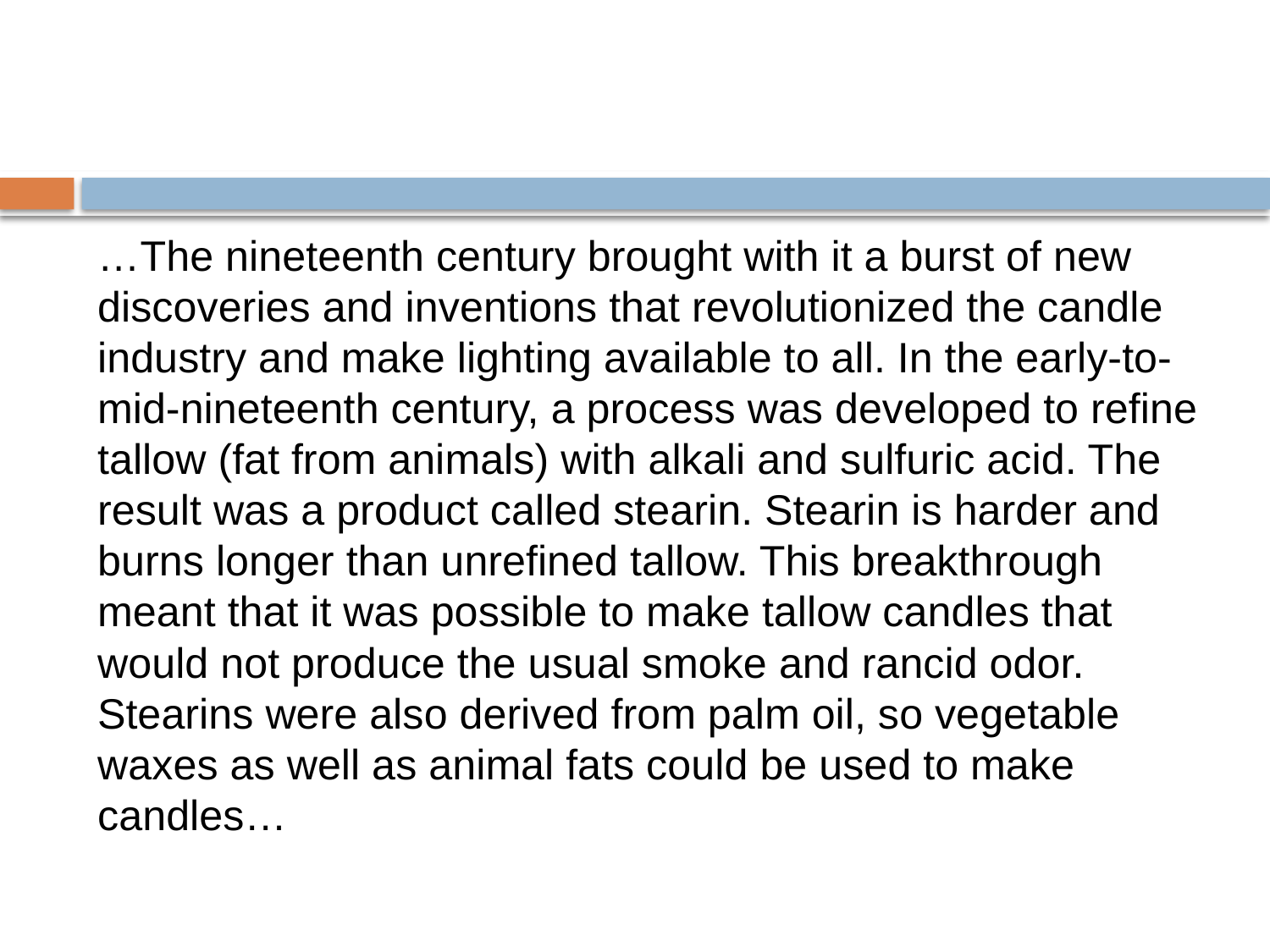

#
…The nineteenth century brought with it a burst of new discoveries and inventions that revolutionized the candle industry and make lighting available to all. In the early-to-mid-nineteenth century, a process was developed to refine tallow (fat from animals) with alkali and sulfuric acid. The result was a product called stearin. Stearin is harder and burns longer than unrefined tallow. This breakthrough meant that it was possible to make tallow candles that would not produce the usual smoke and rancid odor. Stearins were also derived from palm oil, so vegetable waxes as well as animal fats could be used to make candles…